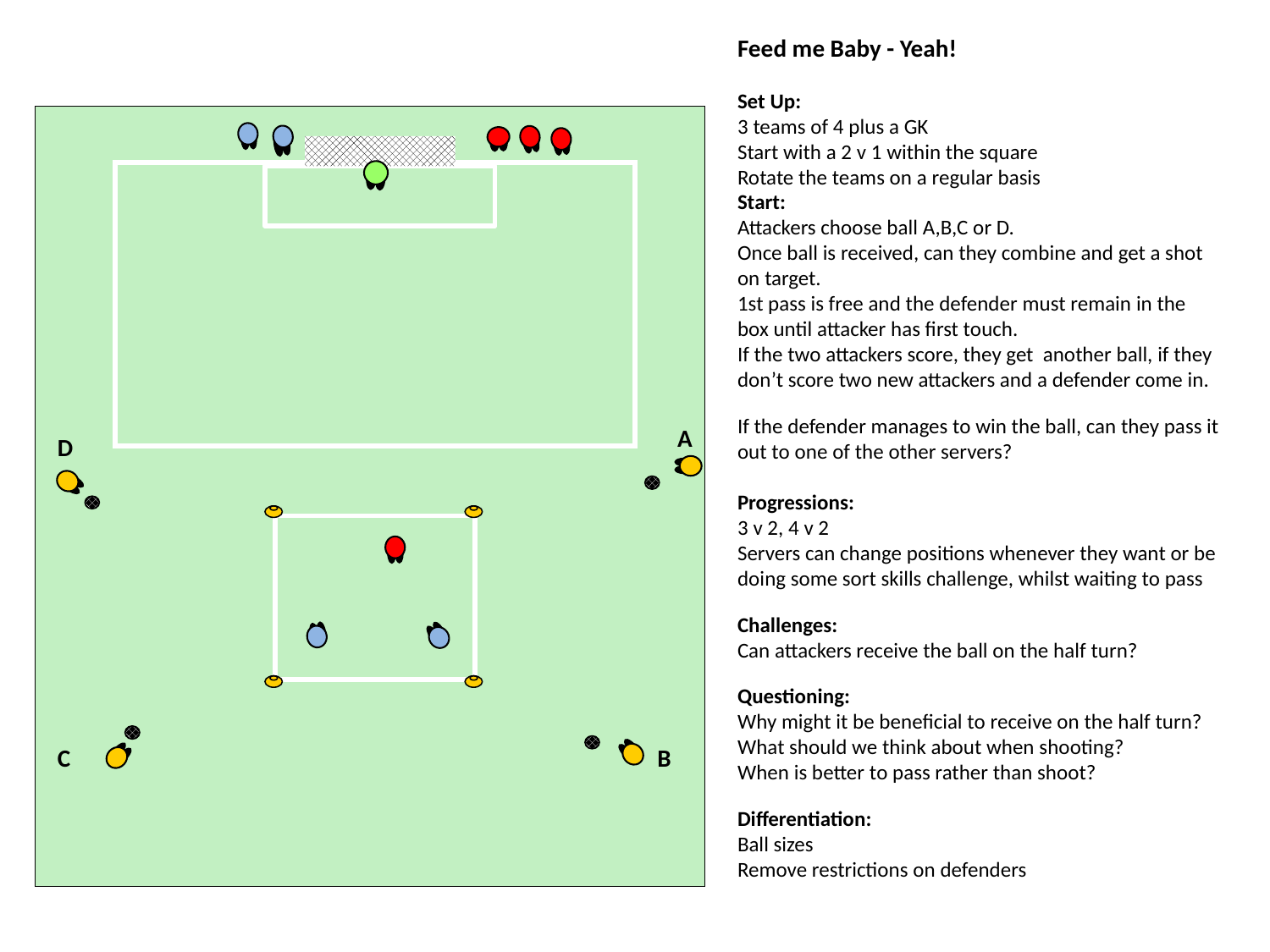

Feed me Baby - Yeah!

Set Up:
3 teams of 4 plus a GK
Start with a 2 v 1 within the square
Rotate the teams on a regular basis
Start:
Attackers choose ball A,B,C or D.
Once ball is received, can they combine and get a shot on target.
1st pass is free and the defender must remain in the box until attacker has first touch.
If the two attackers score, they get  another ball, if they don’t score two new attackers and a defender come in.

If the defender manages to win the ball, can they pass it out to one of the other servers?

Progressions:
3 v 2, 4 v 2
Servers can change positions whenever they want or be doing some sort skills challenge, whilst waiting to pass

Challenges:
Can attackers receive the ball on the half turn?

Questioning:
Why might it be beneficial to receive on the half turn?
What should we think about when shooting?
When is better to pass rather than shoot?

Differentiation:
Ball sizes
Remove restrictions on defenders

A
D

C
B